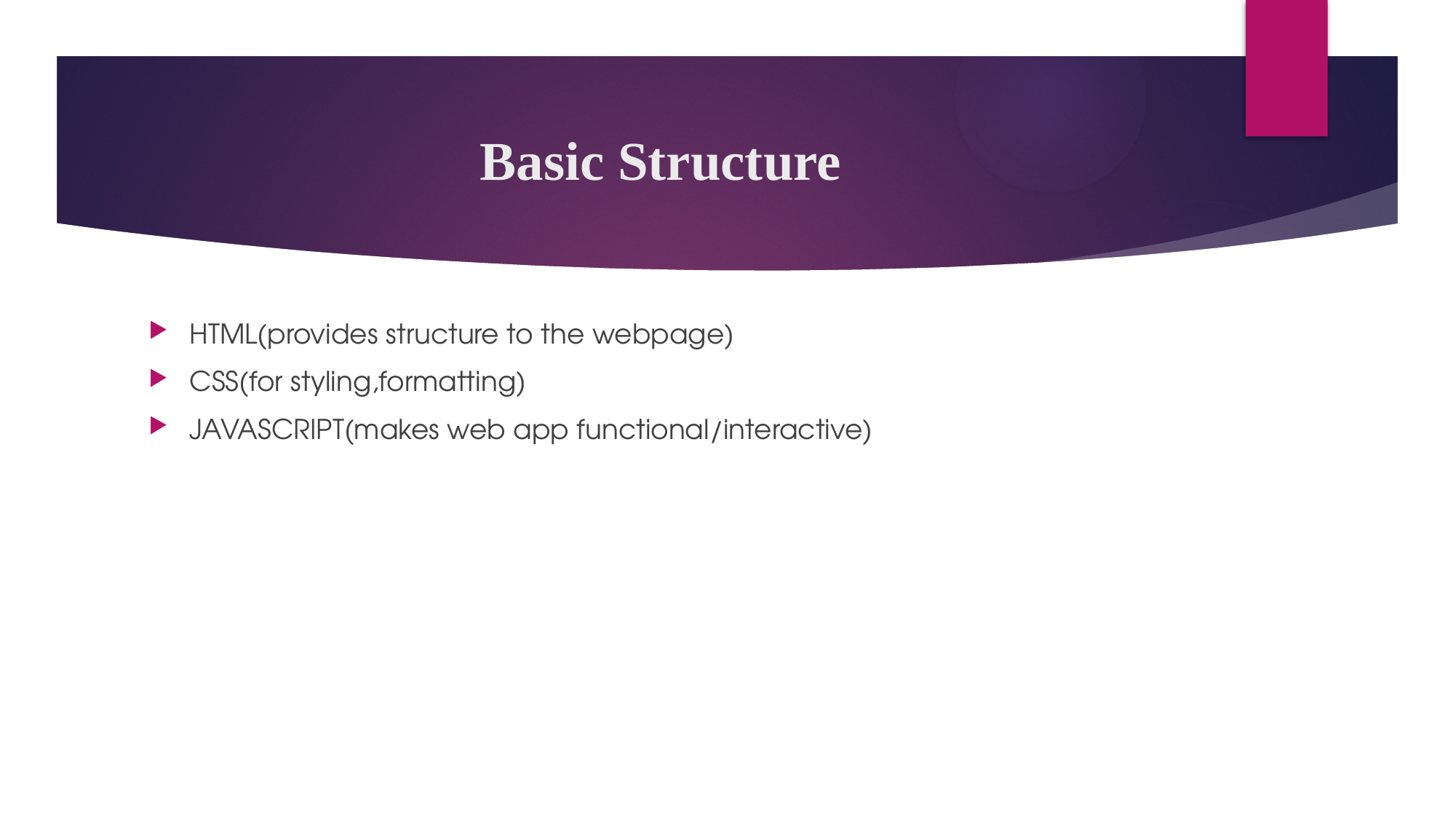

# Basic Structure
HTML(provides structure to the webpage)
CSS(for styling,formatting)
JAVASCRIPT(makes web app functional/interactive)